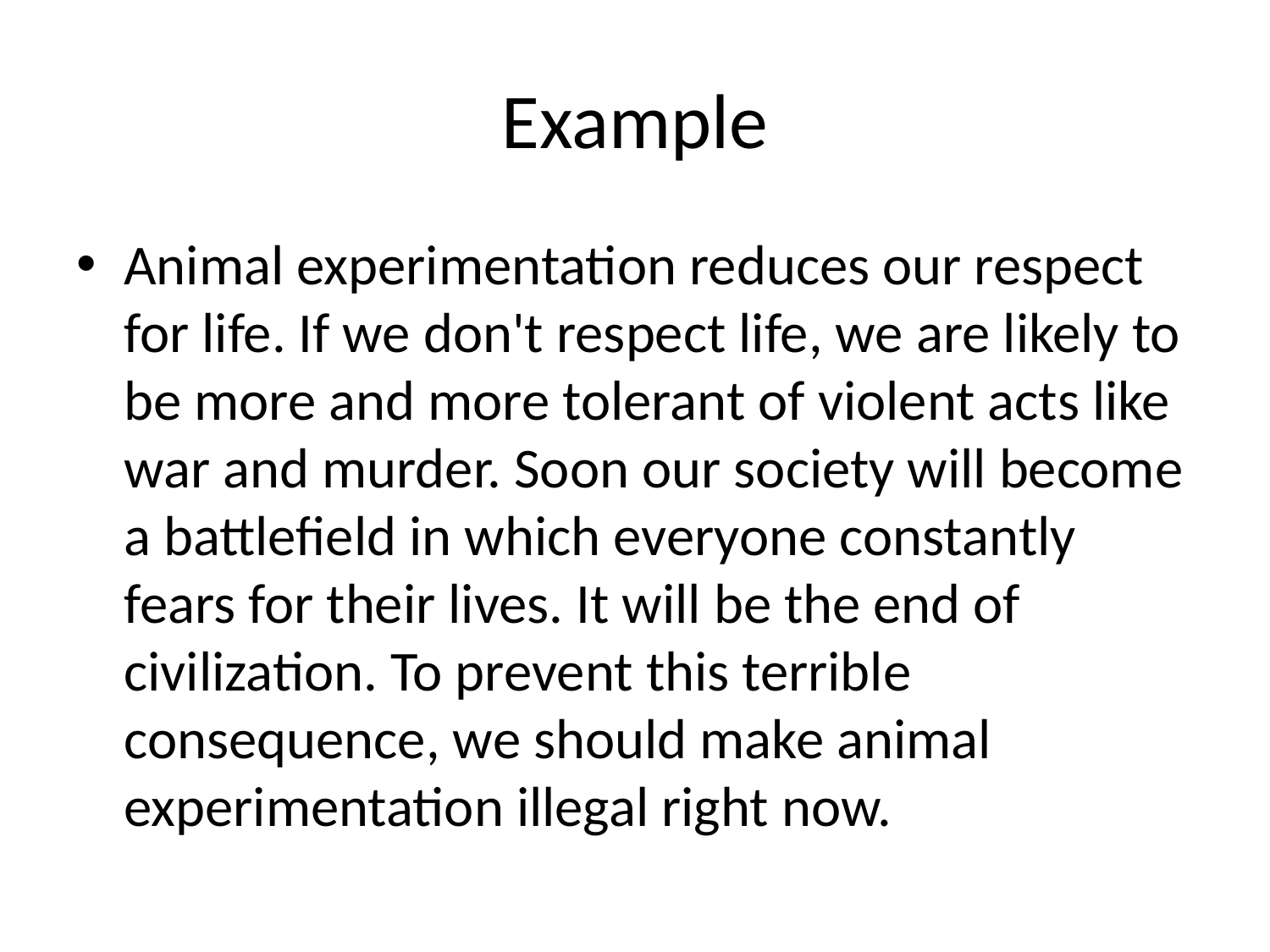

# Example
Animal experimentation reduces our respect for life. If we don't respect life, we are likely to be more and more tolerant of violent acts like war and murder. Soon our society will become a battlefield in which everyone constantly fears for their lives. It will be the end of civilization. To prevent this terrible consequence, we should make animal experimentation illegal right now.